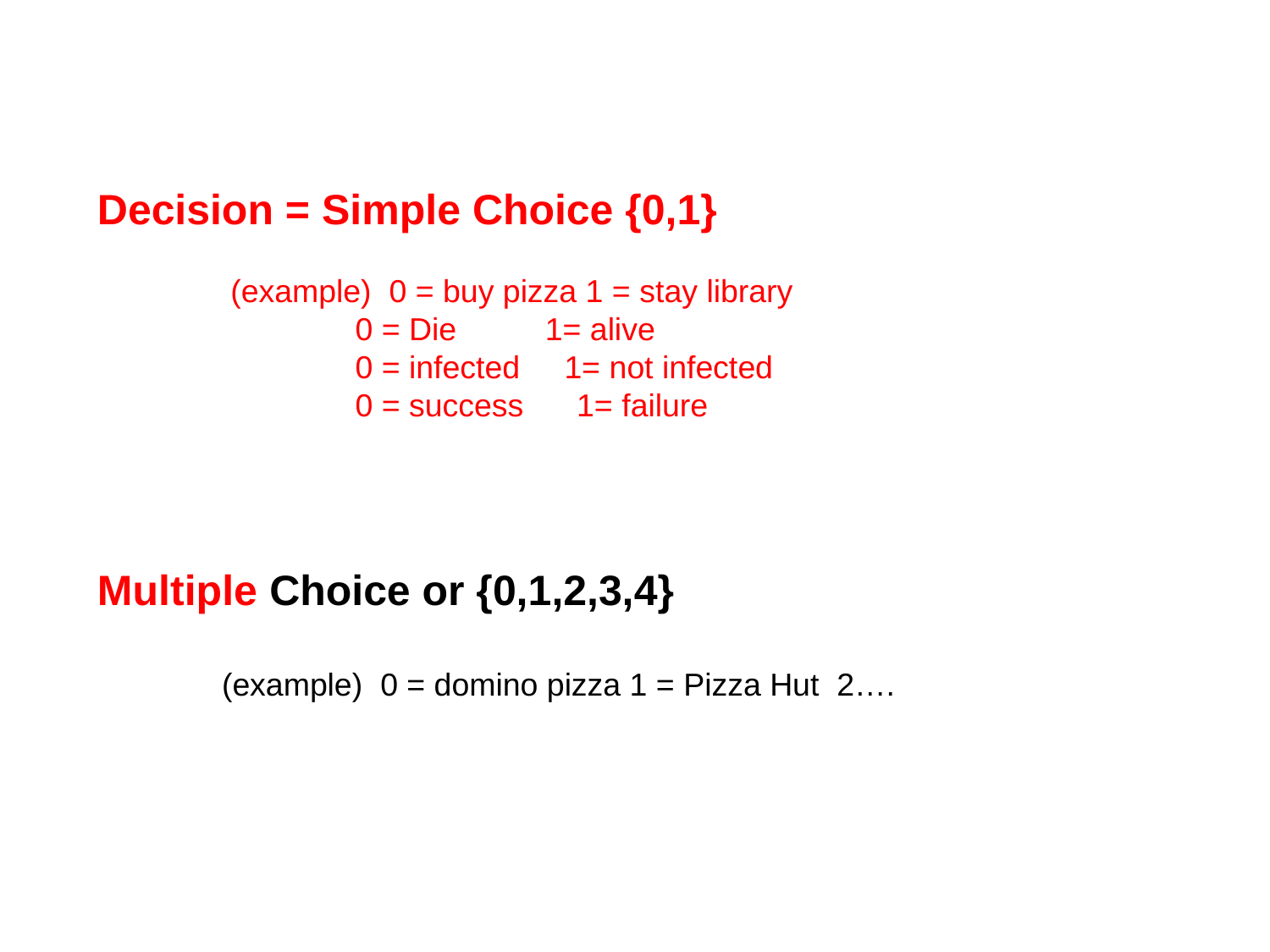

Decision = Simple Choice {0,1}

               (example)  0 = buy pizza 1 = stay library
                             0 = Die          1= alive
                             0 = infected     1= not infected
                             0 = success      1= failure

Multiple Choice or {0,1,2,3,4}

              (example)  0 = domino pizza 1 = Pizza Hut  2….